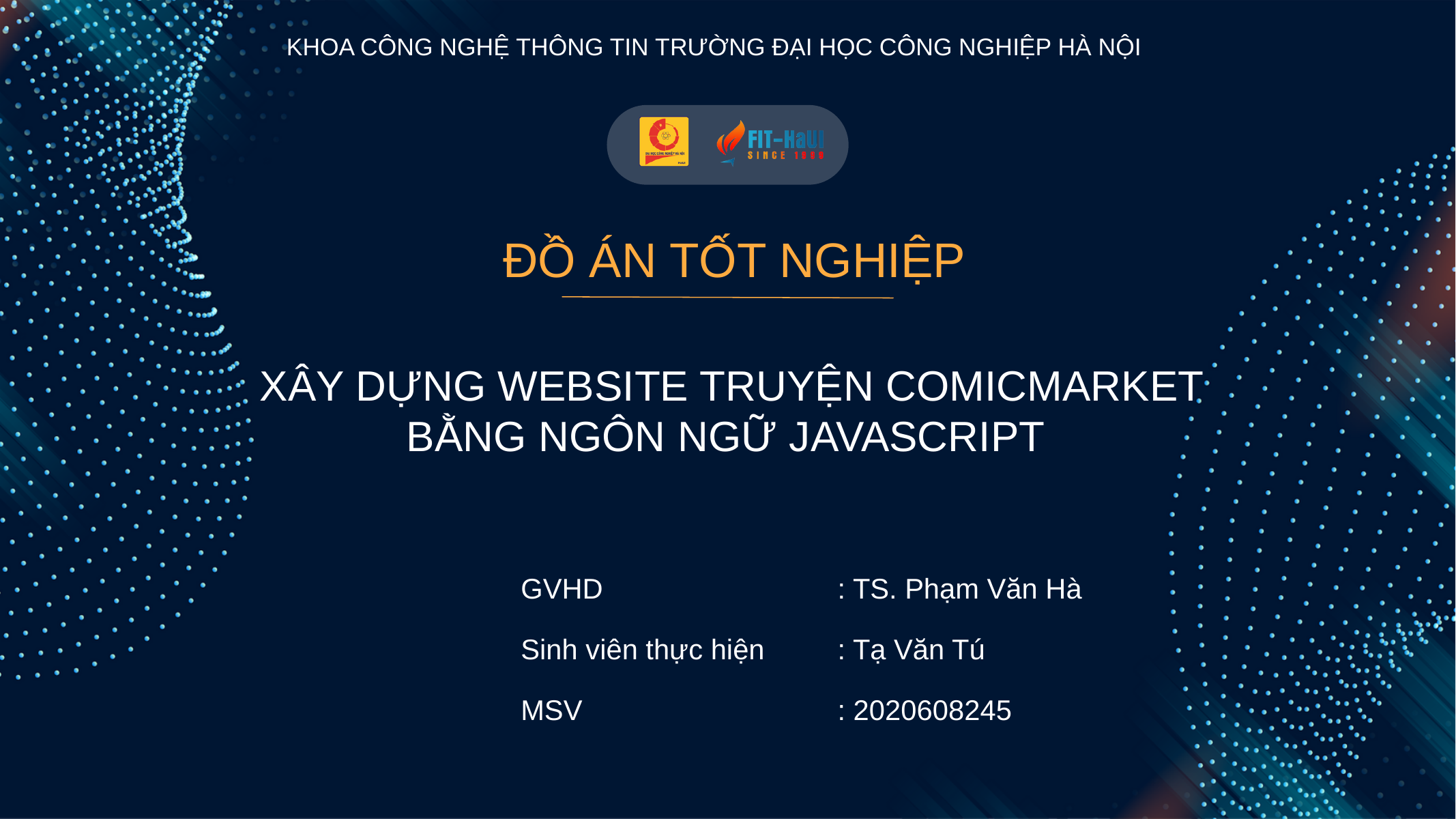

KHOA CÔNG NGHỆ THÔNG TIN TRƯỜNG ĐẠI HỌC CÔNG NGHIỆP HÀ NỘI

 ĐỒ ÁN TỐT NGHIỆP

 XÂY DỰNG WEBSITE TRUYỆN COMICMARKET BẰNG NGÔN NGỮ JAVASCRIPT
| GVHD | : TS. Phạm Văn Hà |
| --- | --- |
| Sinh viên thực hiện | : Tạ Văn Tú |
| MSV | : 2020608245 |